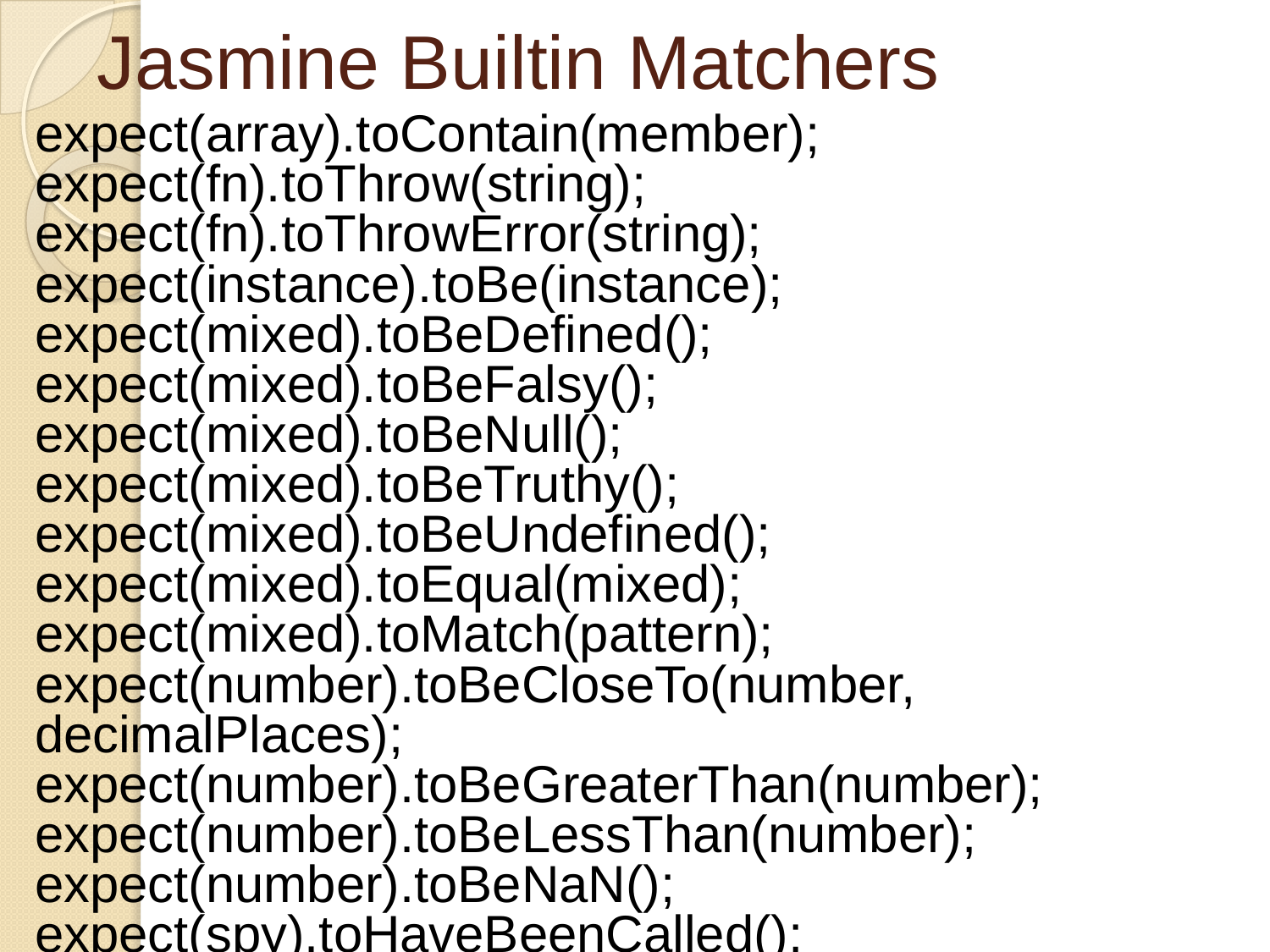

# Jasmine Builtin Matchers
expect(array).toContain(member); expect(fn).toThrow(string); expect(fn).toThrowError(string); expect(instance).toBe(instance); expect(mixed).toBeDefined(); expect(mixed).toBeFalsy(); expect(mixed).toBeNull(); expect(mixed).toBeTruthy(); expect(mixed).toBeUndefined(); expect(mixed).toEqual(mixed); expect(mixed).toMatch(pattern); expect(number).toBeCloseTo(number, decimalPlaces); expect(number).toBeGreaterThan(number); expect(number).toBeLessThan(number); expect(number).toBeNaN(); expect(spy).toHaveBeenCalled(); expect(spy).toHaveBeenCalledTimes(number); expect(spy).toHaveBeenCalledWith(...arguments);